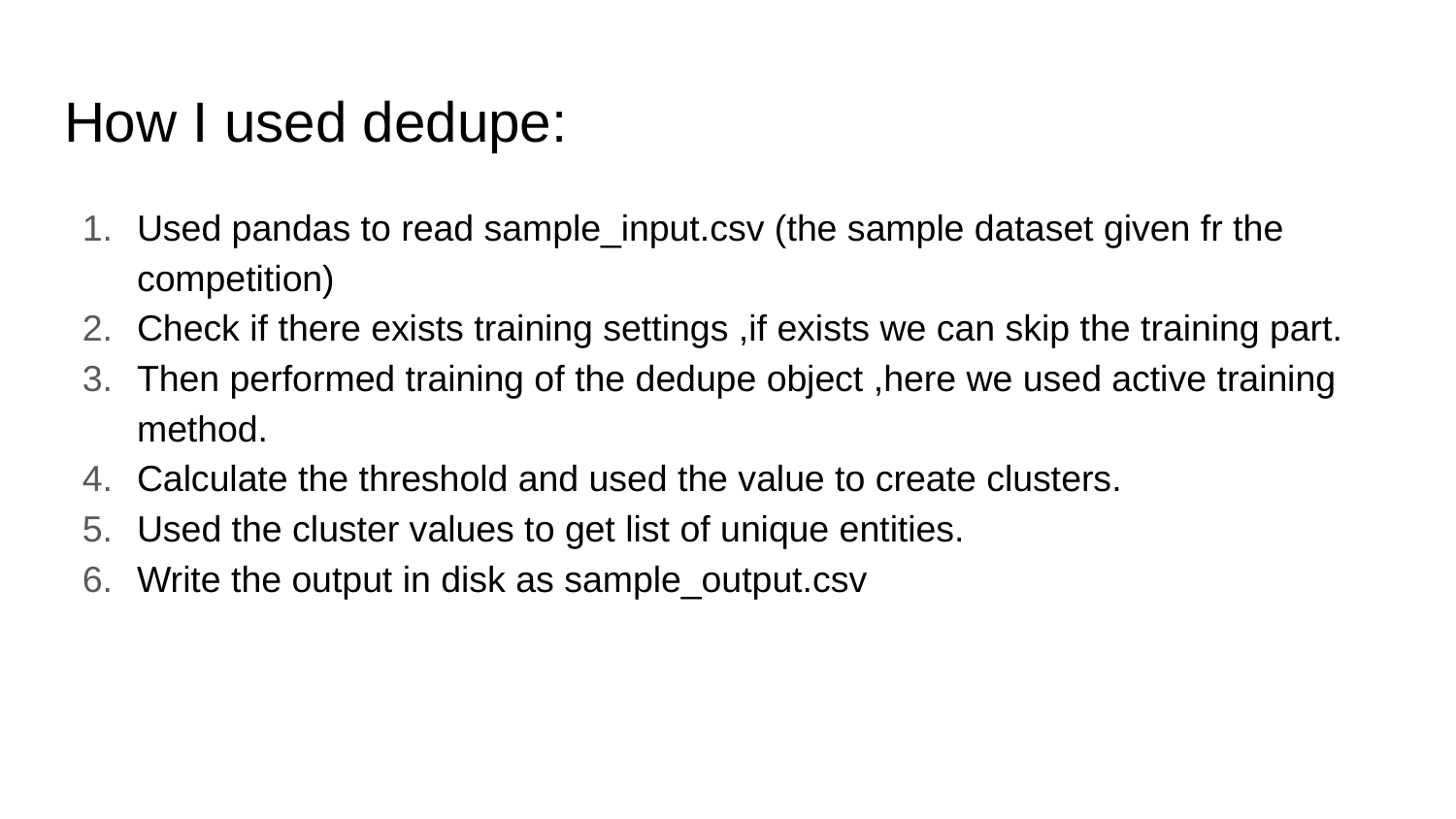

# How I used dedupe:
Used pandas to read sample_input.csv (the sample dataset given fr the competition)
Check if there exists training settings ,if exists we can skip the training part.
Then performed training of the dedupe object ,here we used active training method.
Calculate the threshold and used the value to create clusters.
Used the cluster values to get list of unique entities.
Write the output in disk as sample_output.csv